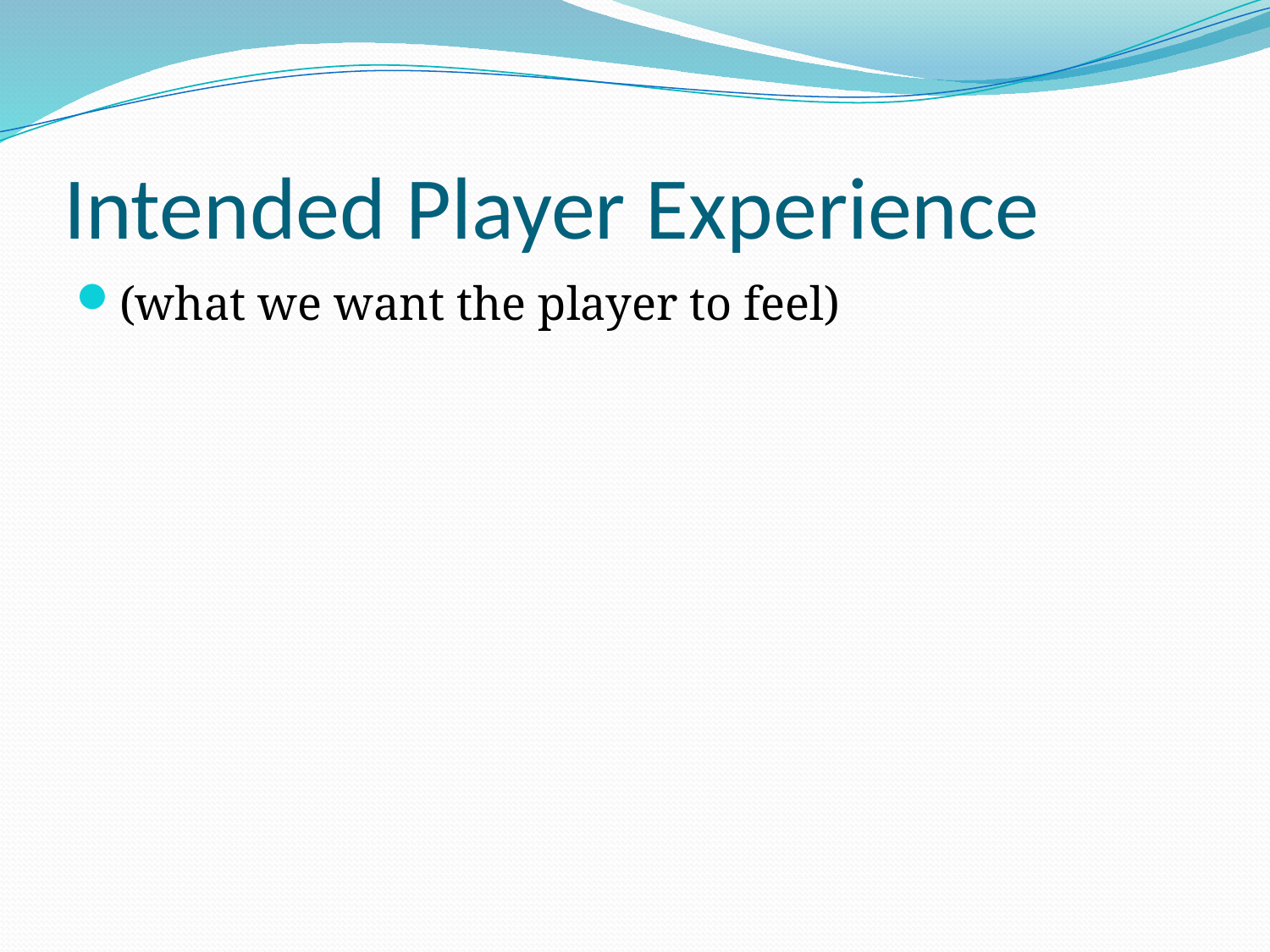

# Intended Player Experience
(what we want the player to feel)